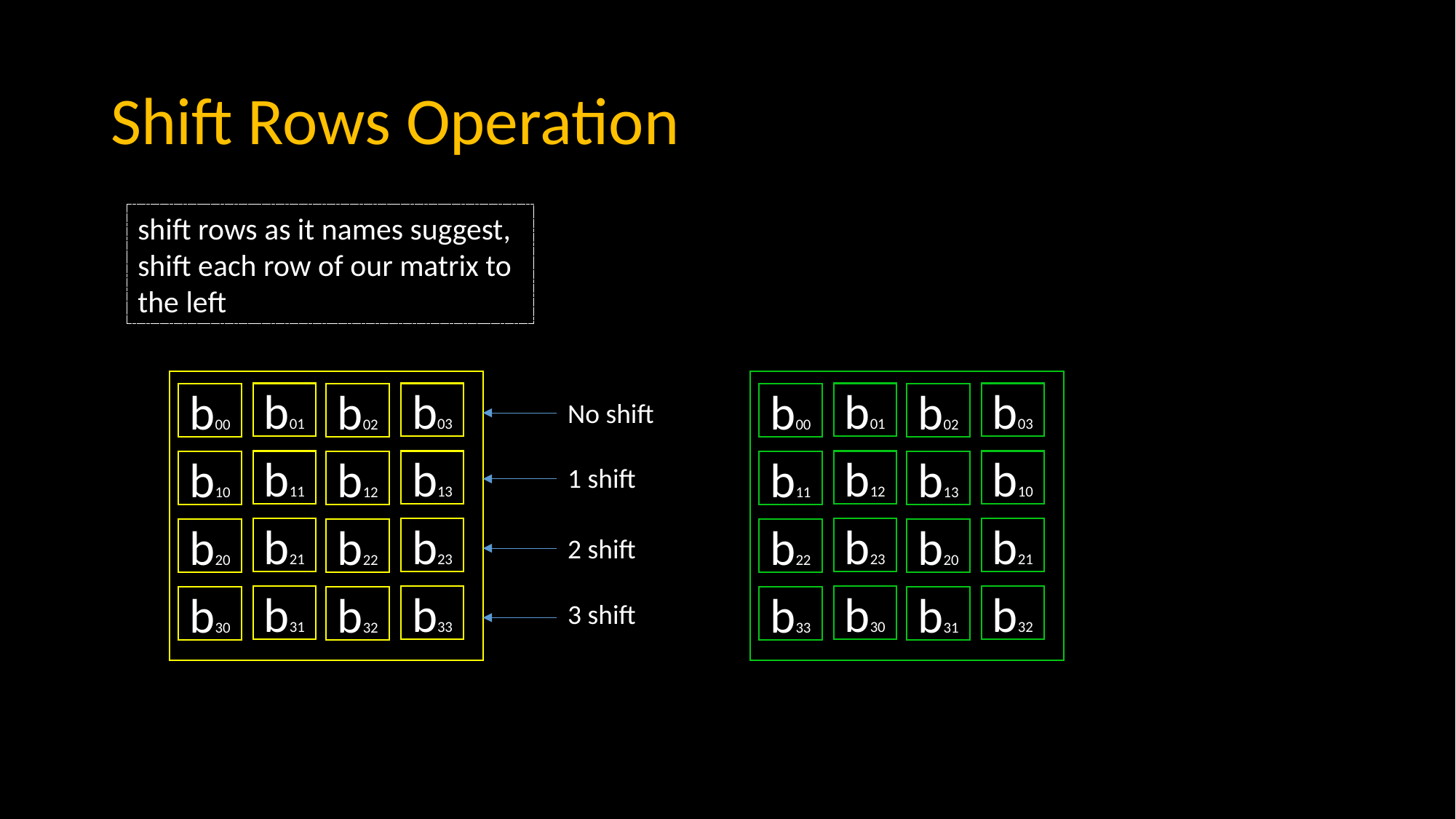

# Shift Rows Operation
shift rows as it names suggest, shift each row of our matrix to the left

b01

b03

b01

b03
b00
b02
b00
b02
No shift
b11
b13
b12
b10
b10
b12
b11
b13
1 shift
b21
b23
b23
b21
b20
b22
b22
b20
2 shift
b31
b33
b30
b32
b30
b32
b33
b31
3 shift